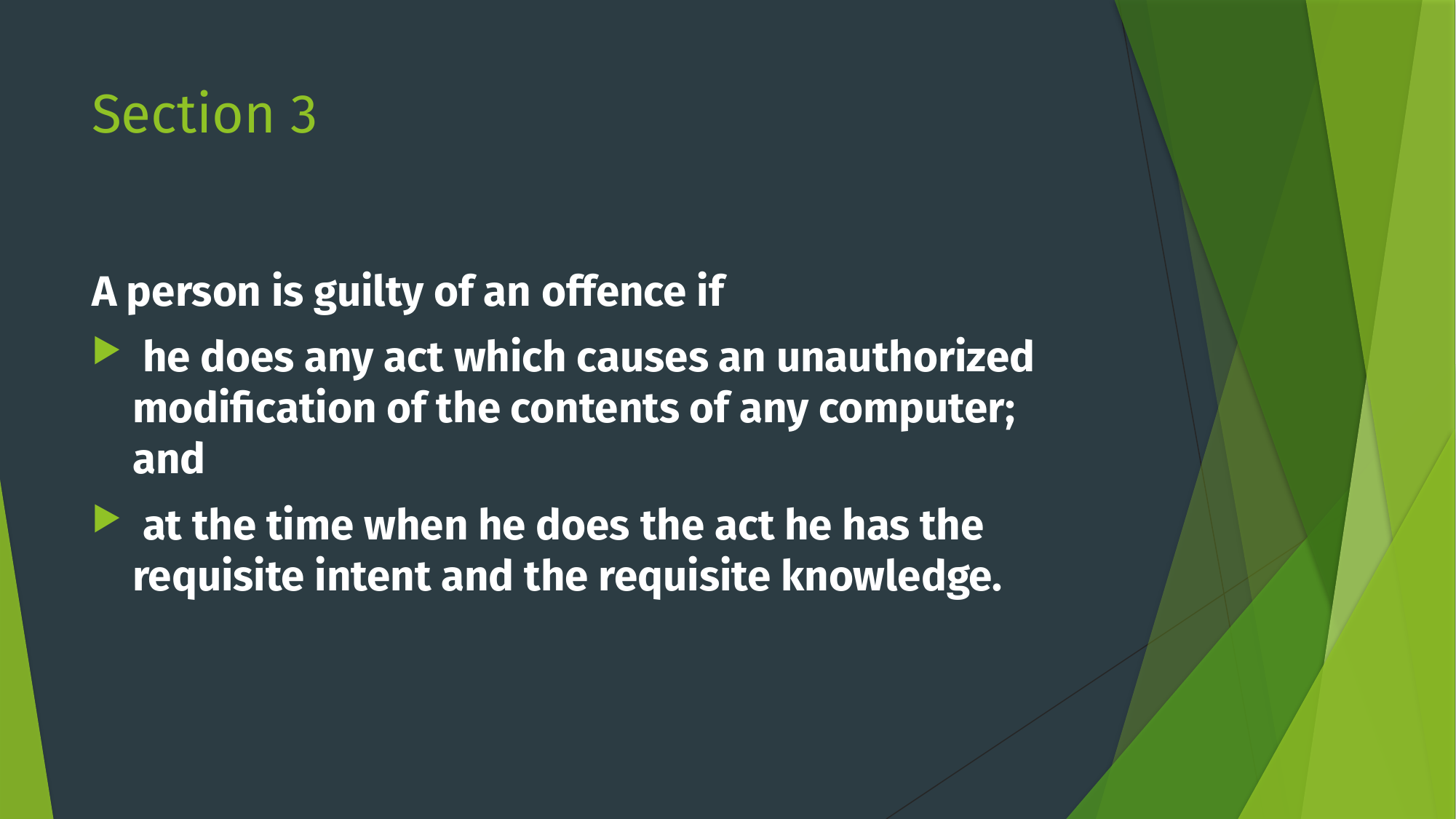

# Section 3
A person is guilty of an offence if
 he does any act which causes an unauthorized modification of the contents of any computer; and
 at the time when he does the act he has the requisite intent and the requisite knowledge.